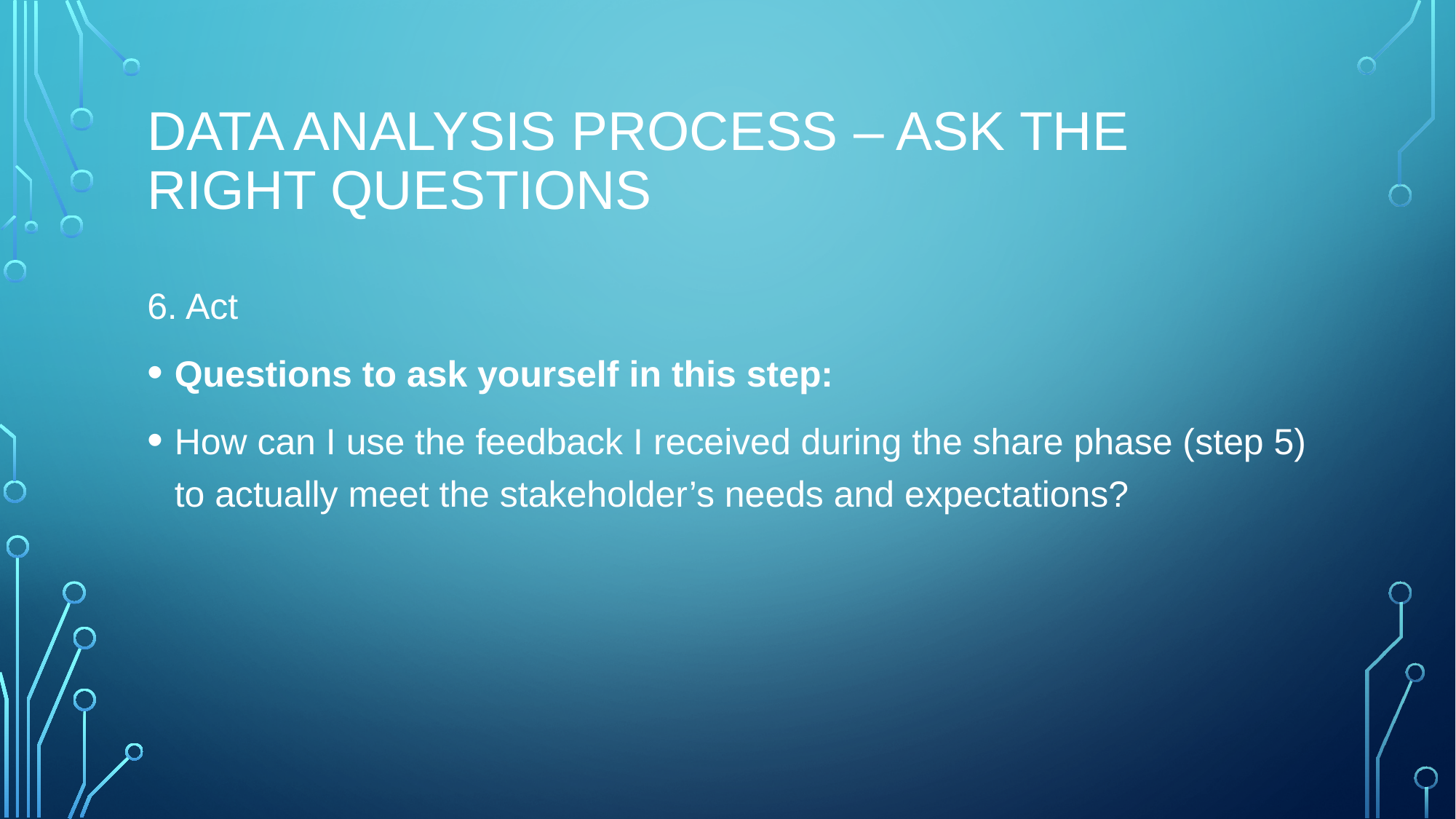

# Data Analysis Process – Ask the right questions
6. Act
Questions to ask yourself in this step:
How can I use the feedback I received during the share phase (step 5) to actually meet the stakeholder’s needs and expectations?